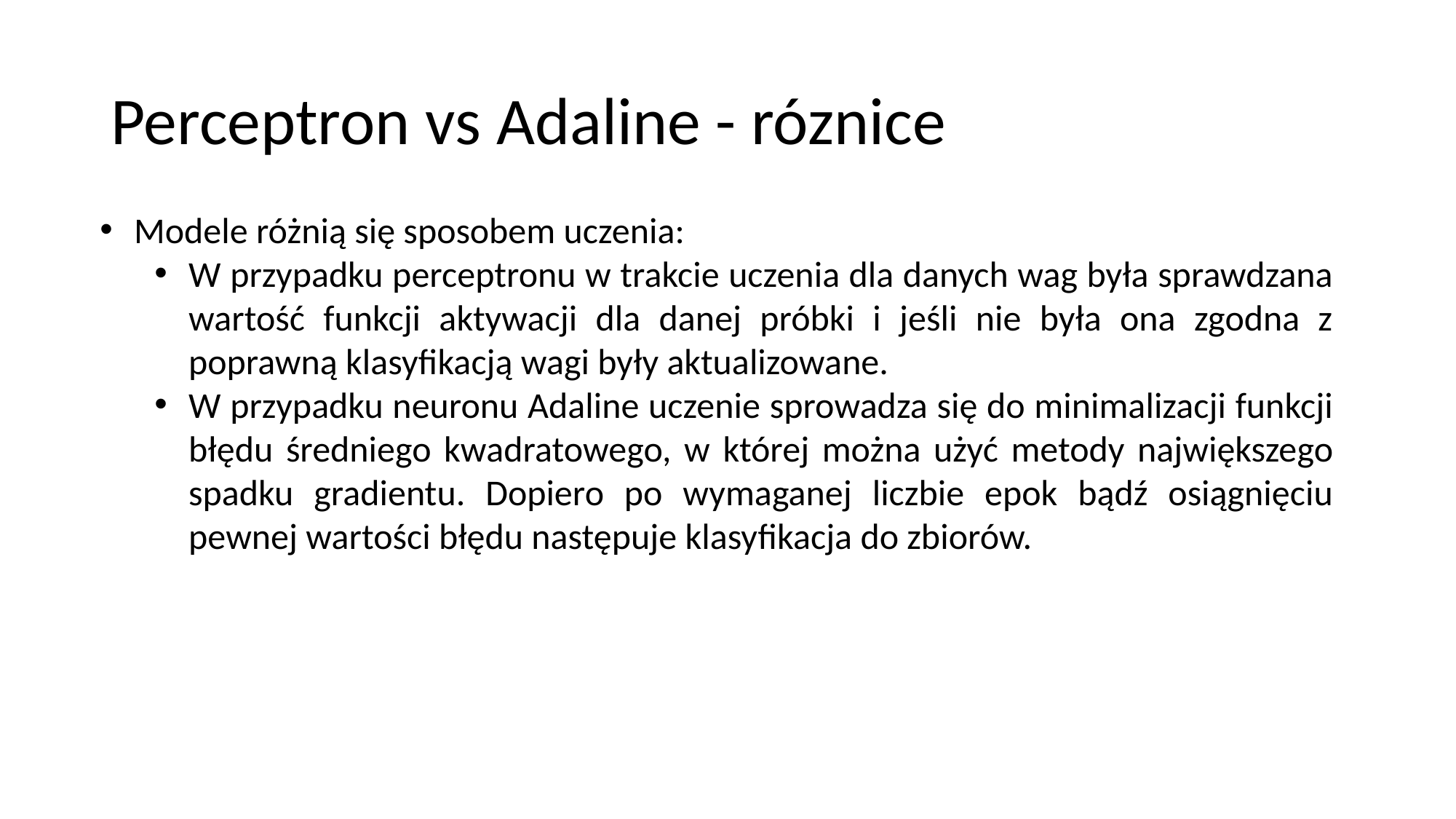

# Perceptron vs Adaline - róznice
Modele różnią się sposobem uczenia:
W przypadku perceptronu w trakcie uczenia dla danych wag była sprawdzana wartość funkcji aktywacji dla danej próbki i jeśli nie była ona zgodna z poprawną klasyfikacją wagi były aktualizowane.
W przypadku neuronu Adaline uczenie sprowadza się do minimalizacji funkcji błędu średniego kwadratowego, w której można użyć metody największego spadku gradientu. Dopiero po wymaganej liczbie epok bądź osiągnięciu pewnej wartości błędu następuje klasyfikacja do zbiorów.